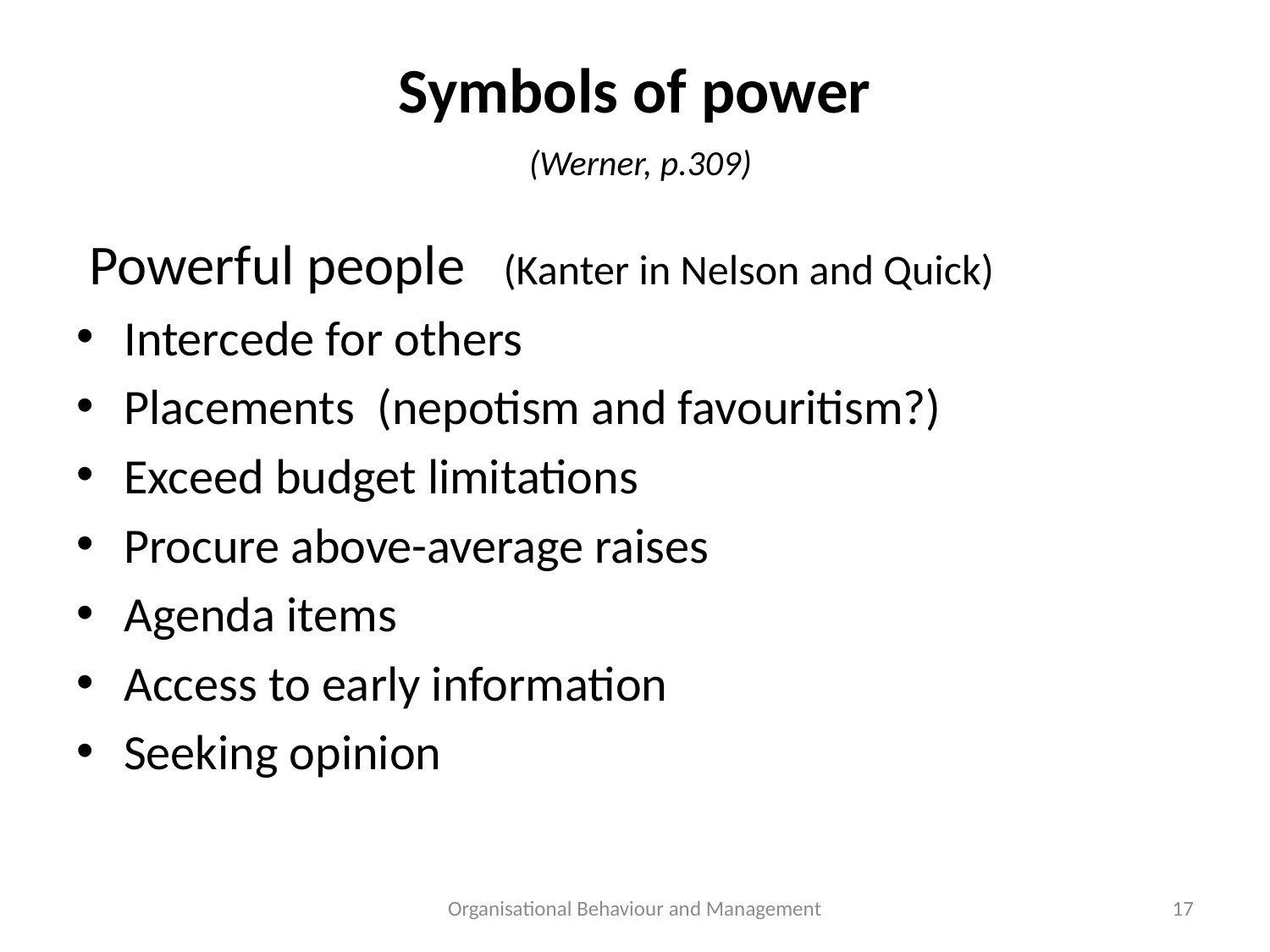

# Symbols of power (Werner, p.309)
 Powerful people   (Kanter in Nelson and Quick)
Intercede for others
Placements  (nepotism and favouritism?)
Exceed budget limitations
Procure above-average raises
Agenda items
Access to early information
Seeking opinion
Organisational Behaviour and Management
17